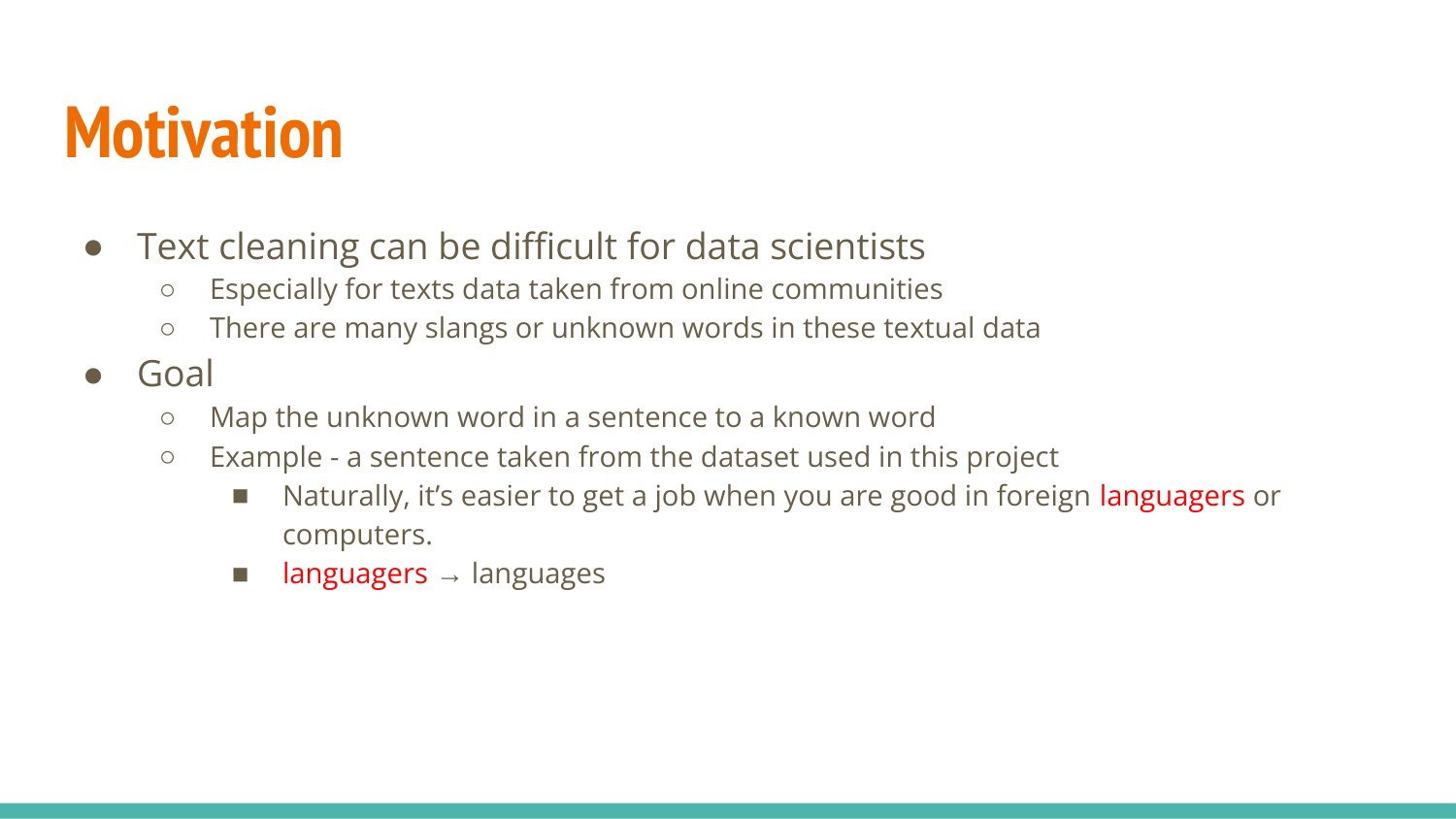

# Motivation
Text cleaning can be difficult for data scientists
Especially for texts data taken from online communities
There are many slangs or unknown words in these textual data
Goal
Map the unknown word in a sentence to a known word
Example - a sentence taken from the dataset used in this project
Naturally, it’s easier to get a job when you are good in foreign languagers or computers.
languagers → languages